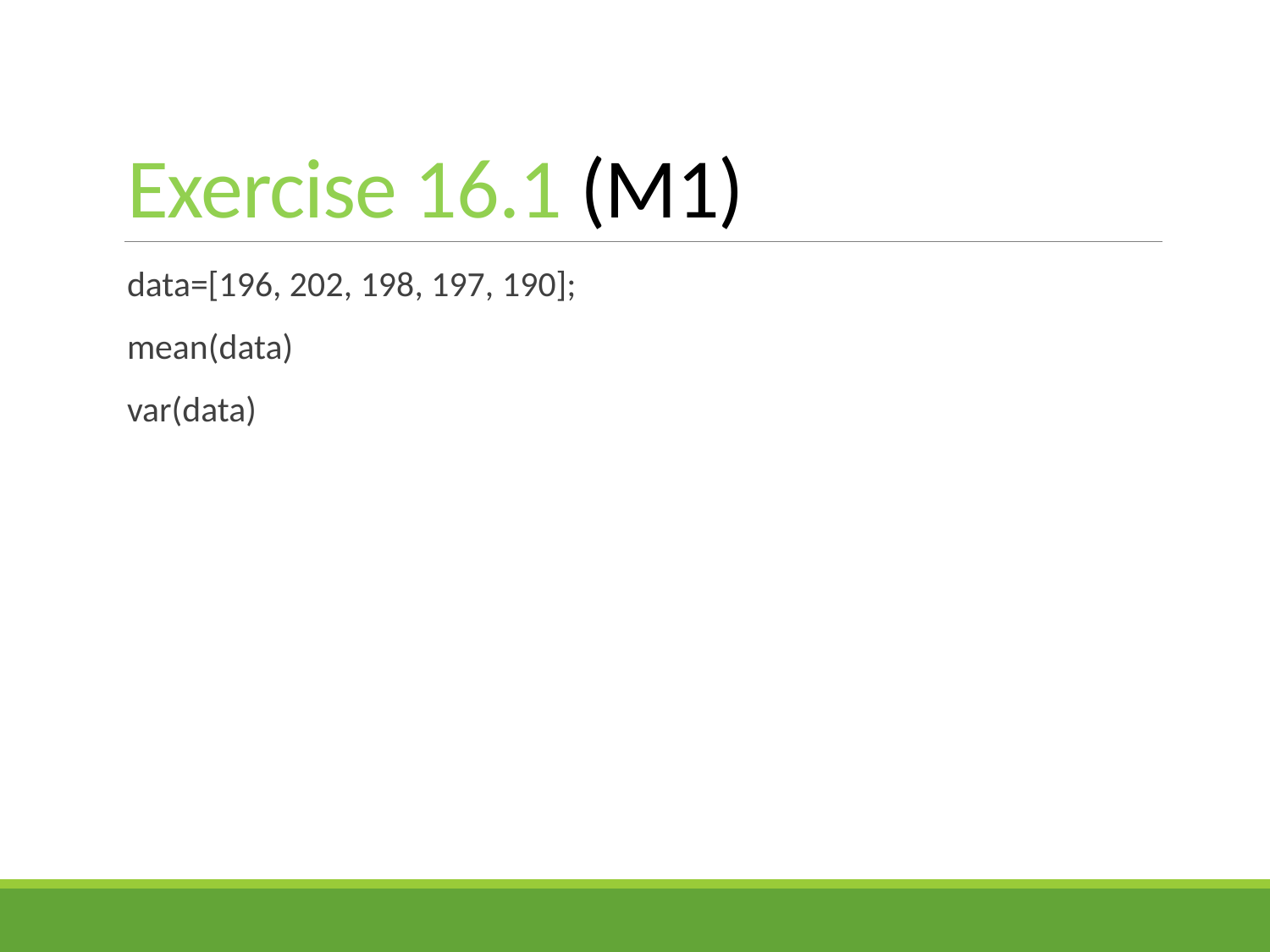

# Exercise 16.1 (M1)
data=[196, 202, 198, 197, 190];
mean(data)
var(data)